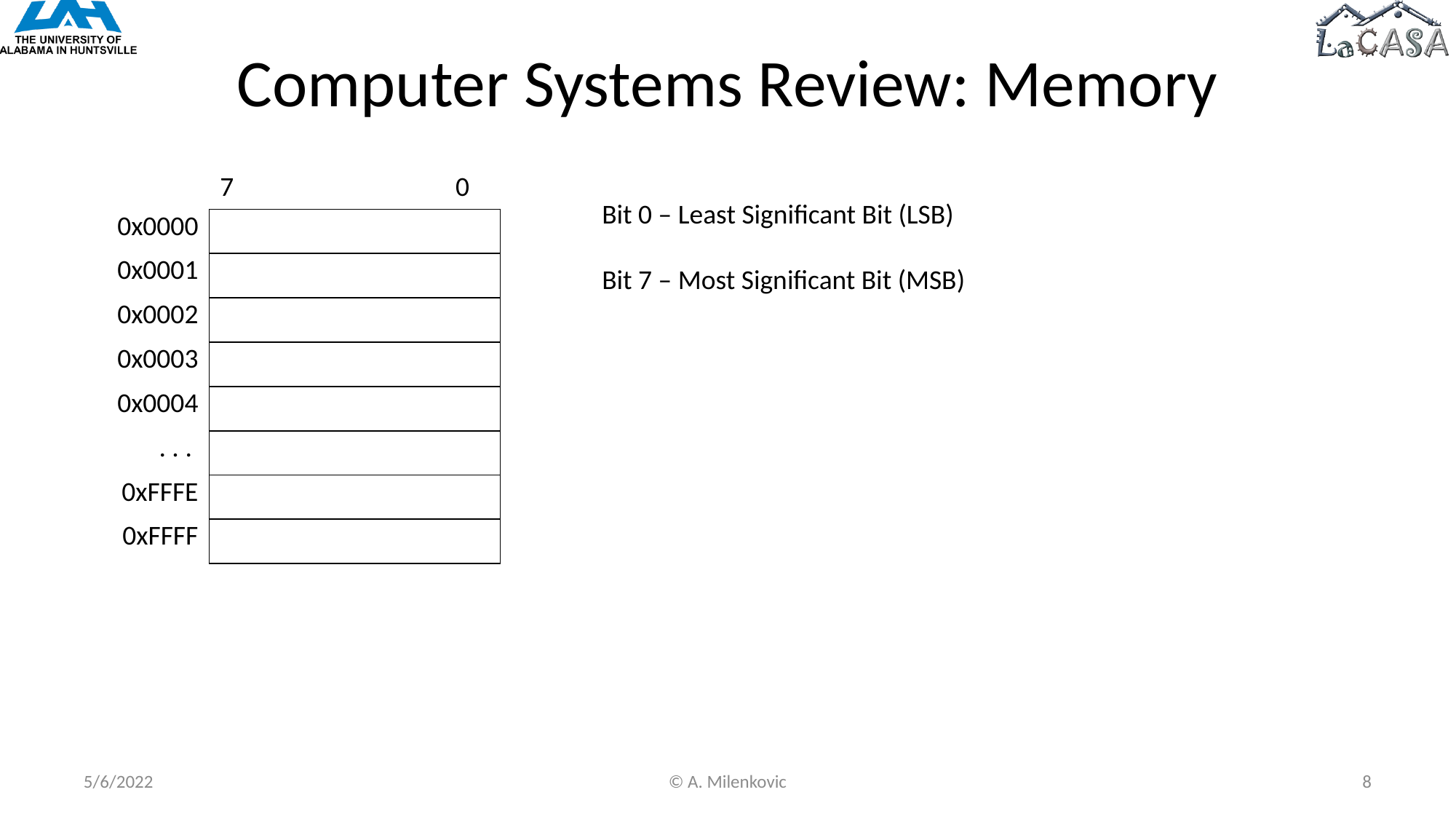

# Computer Systems Review: Memory
7                                    0
Bit 0 – Least Significant Bit (LSB)

Bit 7 – Most Significant Bit (MSB)
| 0x0000 |
| --- |
| 0x0001 |
| 0x0002 |
| 0x0003 |
| 0x0004 |
| . . . |
| 0xFFFE |
| 0xFFFF |
|  |
| --- |
|  |
|  |
|  |
|  |
|  |
|  |
|  |
5/6/2022
© A. Milenkovic
8